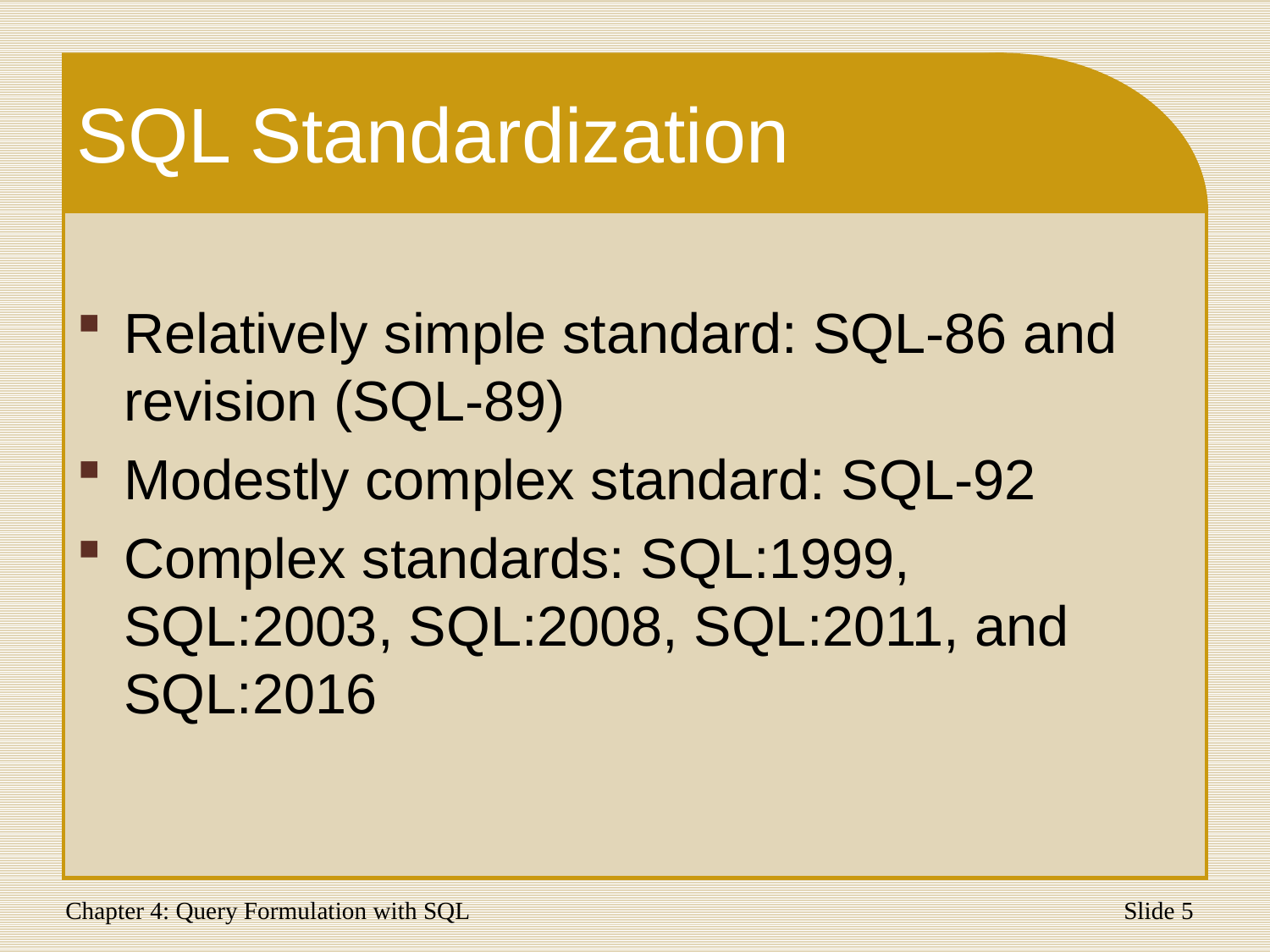

# SQL Standardization

Relatively simple standard: SQL-86 and revision (SQL-89)
Modestly complex standard: SQL-92
Complex standards: SQL:1999, SQL:2003, SQL:2008, SQL:2011, and SQL:2016